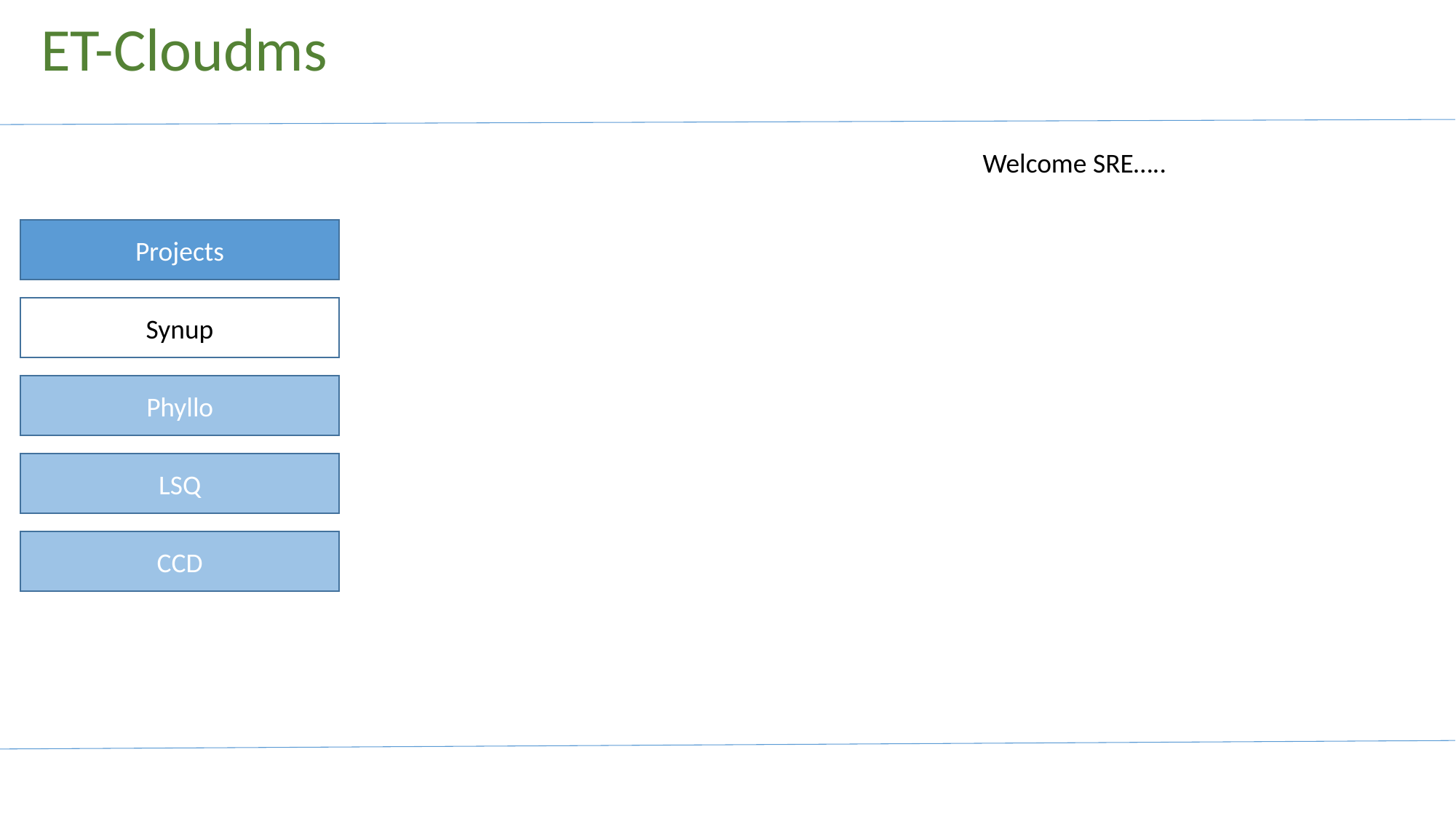

ET-Cloudms
Welcome SRE…..
Projects
Synup
Phyllo
LSQ
CCD